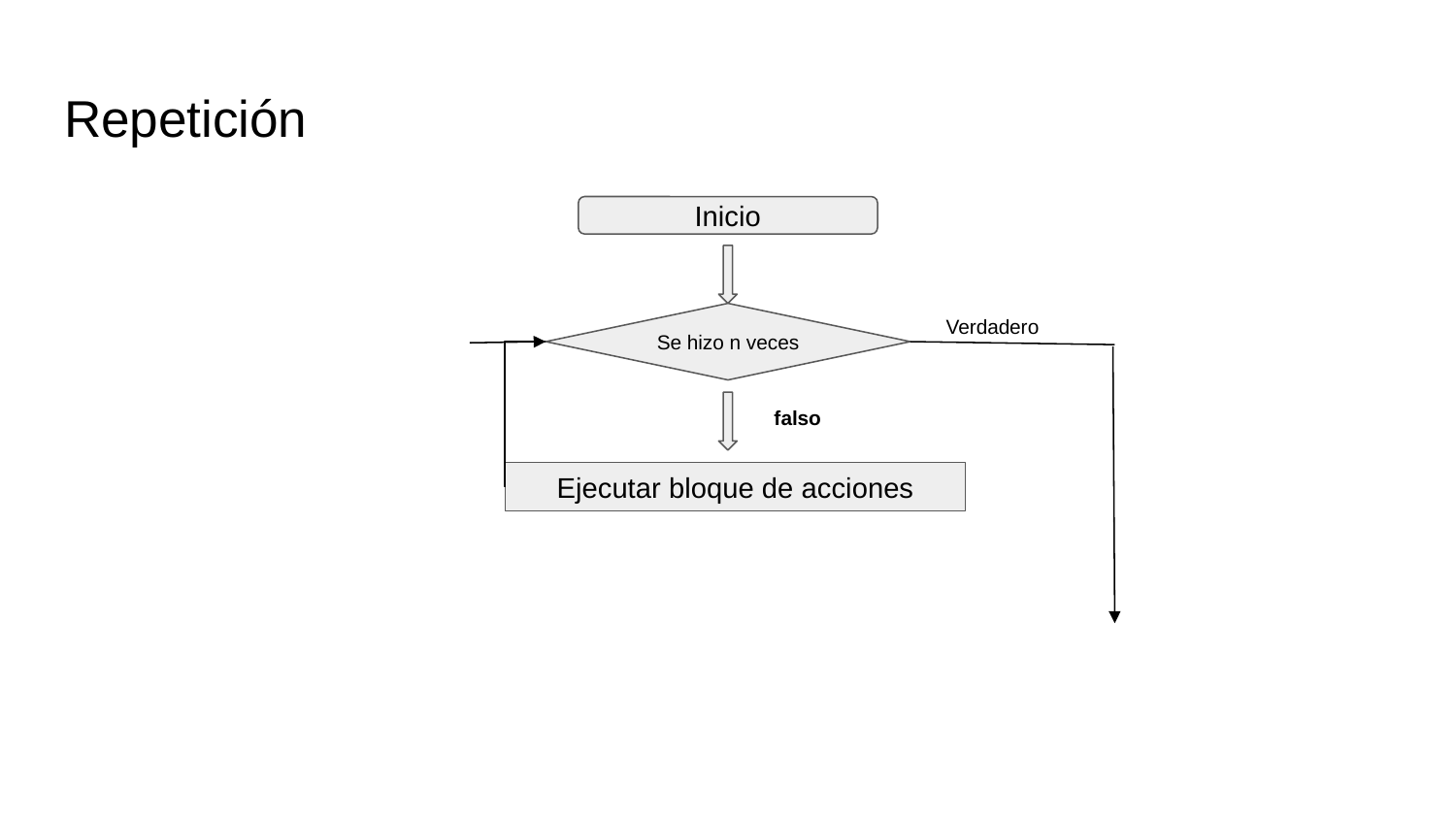

# Repetición

Inicio

Verdadero
Se hizo n veces
falso

Ejecutar bloque de acciones